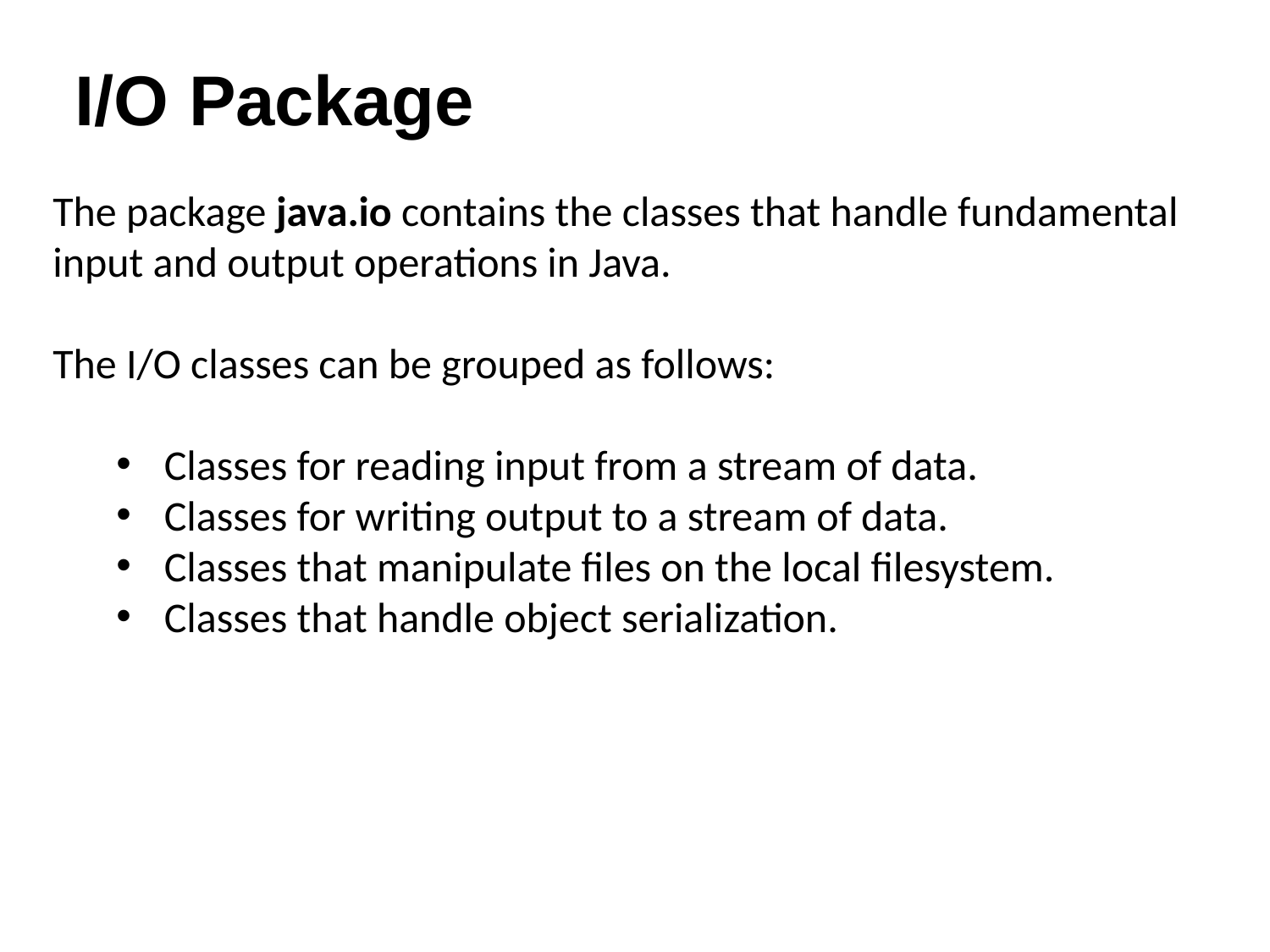

# I/O Package
The package java.io contains the classes that handle fundamental input and output operations in Java.

The I/O classes can be grouped as follows:

Classes for reading input from a stream of data.
Classes for writing output to a stream of data.
Classes that manipulate files on the local filesystem.
Classes that handle object serialization.